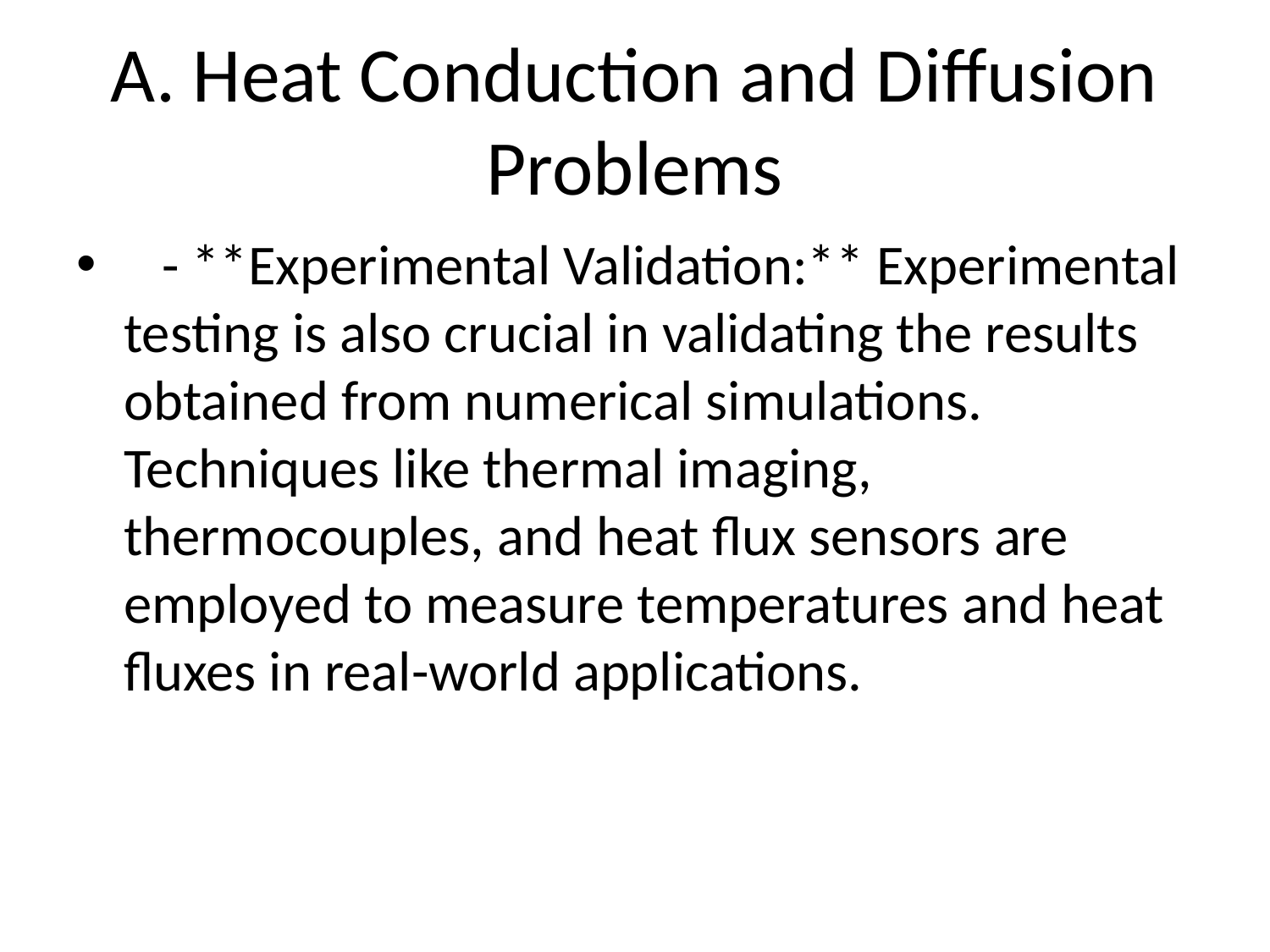

# A. Heat Conduction and Diffusion Problems
   - **Experimental Validation:** Experimental testing is also crucial in validating the results obtained from numerical simulations. Techniques like thermal imaging, thermocouples, and heat flux sensors are employed to measure temperatures and heat fluxes in real-world applications.